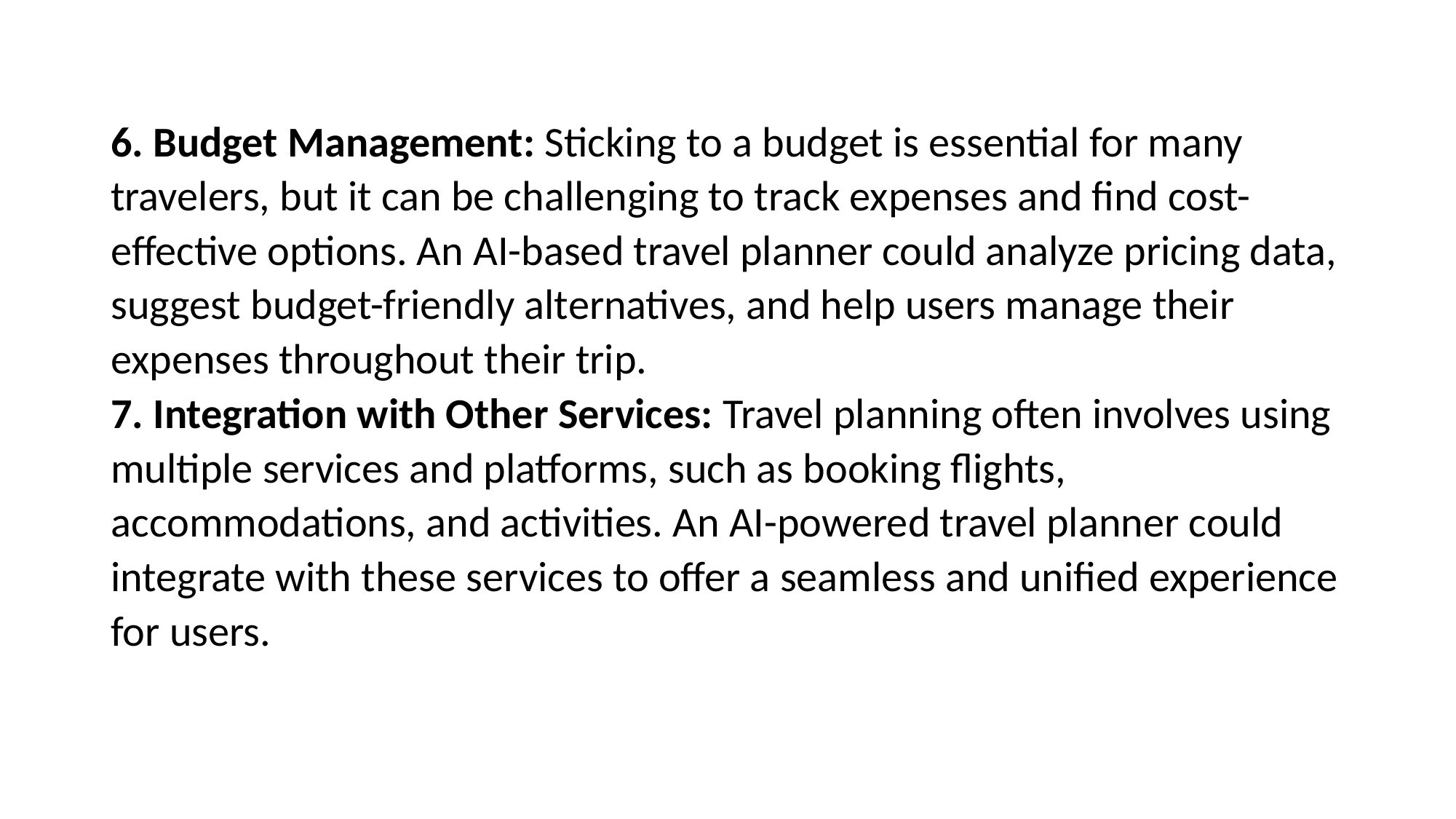

# 6. Budget Management: Sticking to a budget is essential for many travelers, but it can be challenging to track expenses and find cost-effective options. An AI-based travel planner could analyze pricing data, suggest budget-friendly alternatives, and help users manage their expenses throughout their trip. 7. Integration with Other Services: Travel planning often involves using multiple services and platforms, such as booking flights, accommodations, and activities. An AI-powered travel planner could integrate with these services to offer a seamless and unified experience for users.